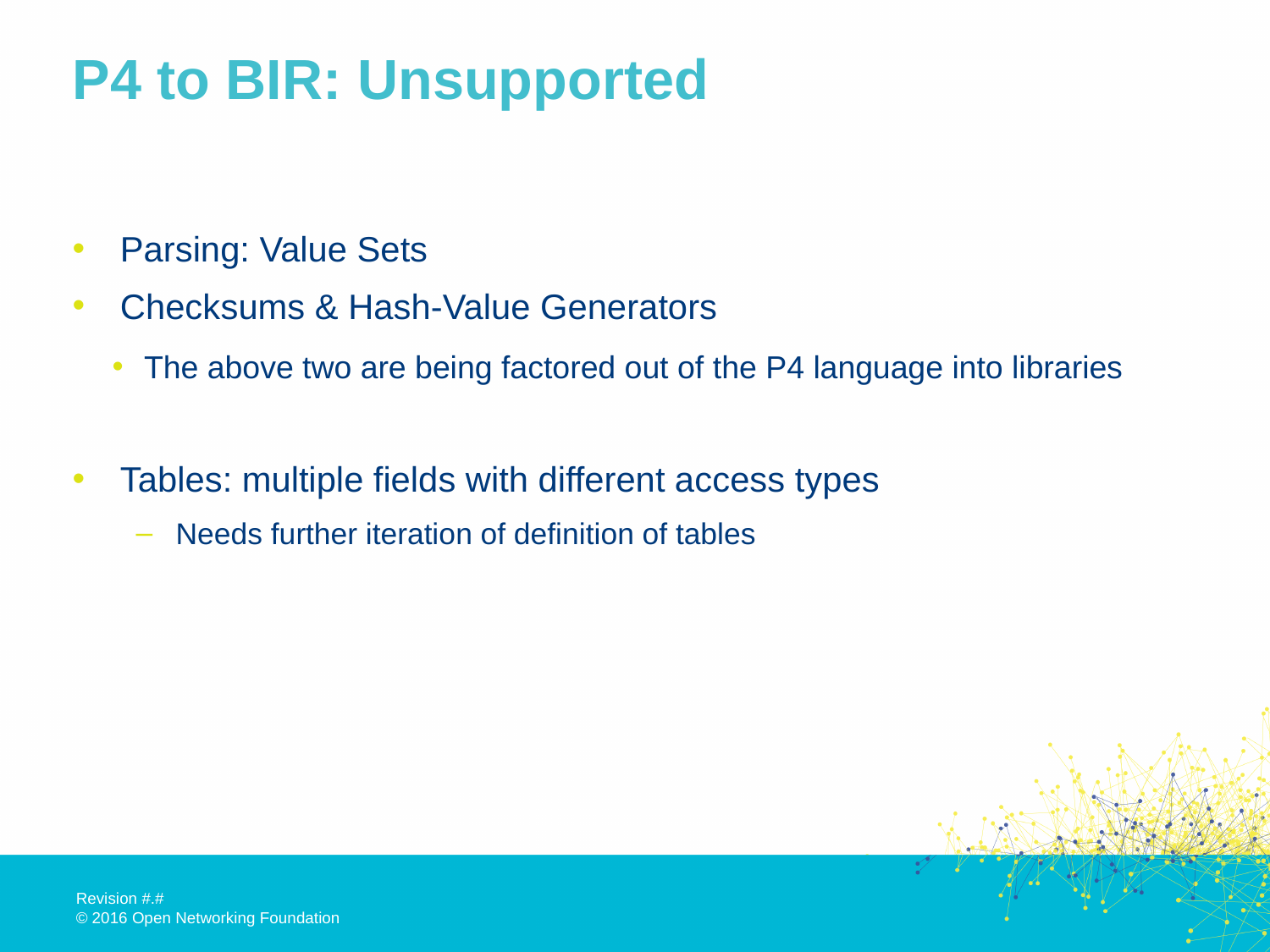

# P4 to BIR: Unsupported
Parsing: Value Sets
Checksums & Hash-Value Generators
The above two are being factored out of the P4 language into libraries

Tables: multiple fields with different access types
Needs further iteration of definition of tables